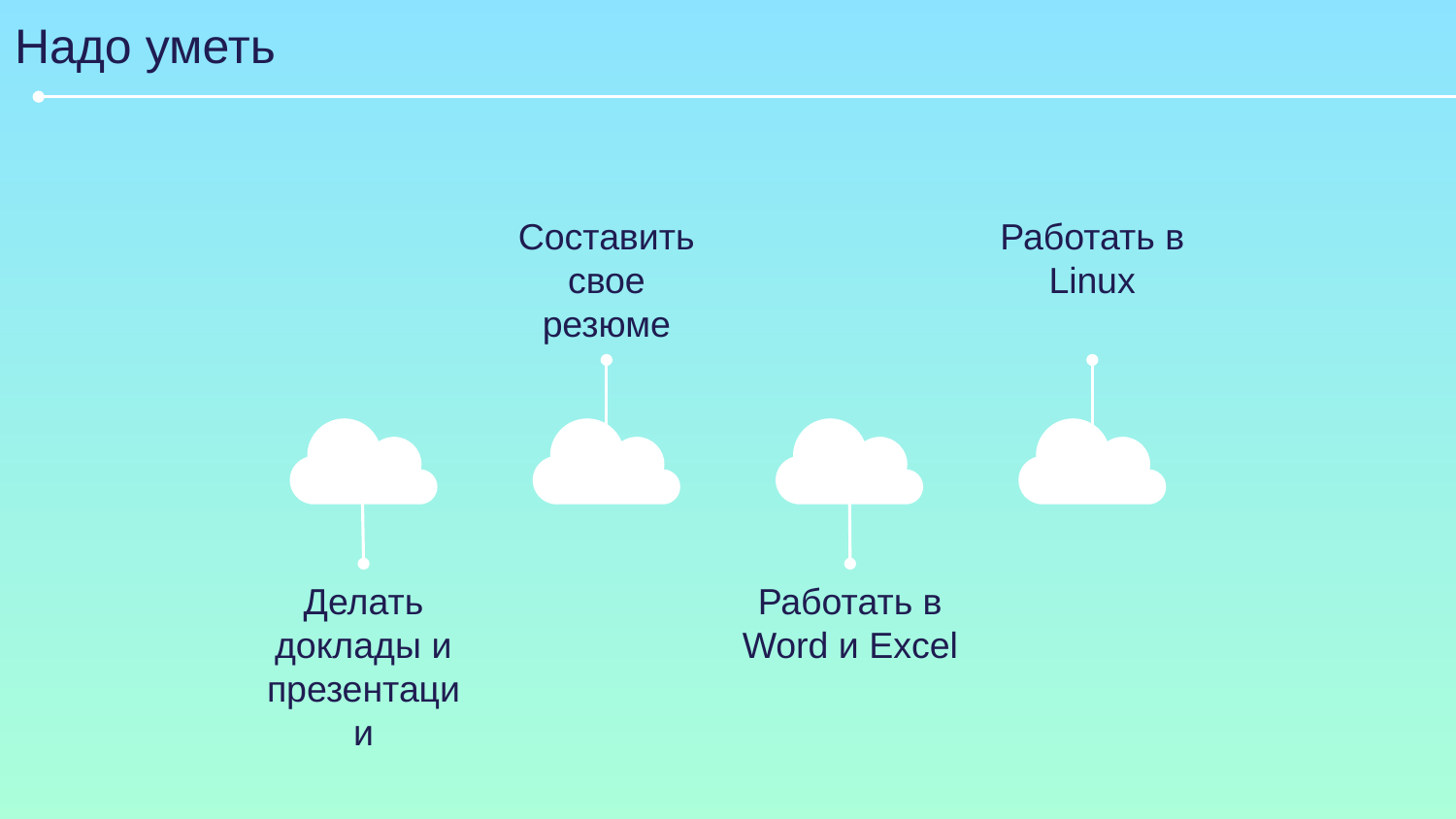

# Надо уметь
Составить свое резюме
Работать в Linux

Делать доклады и презентации
Работать в Word и Excel